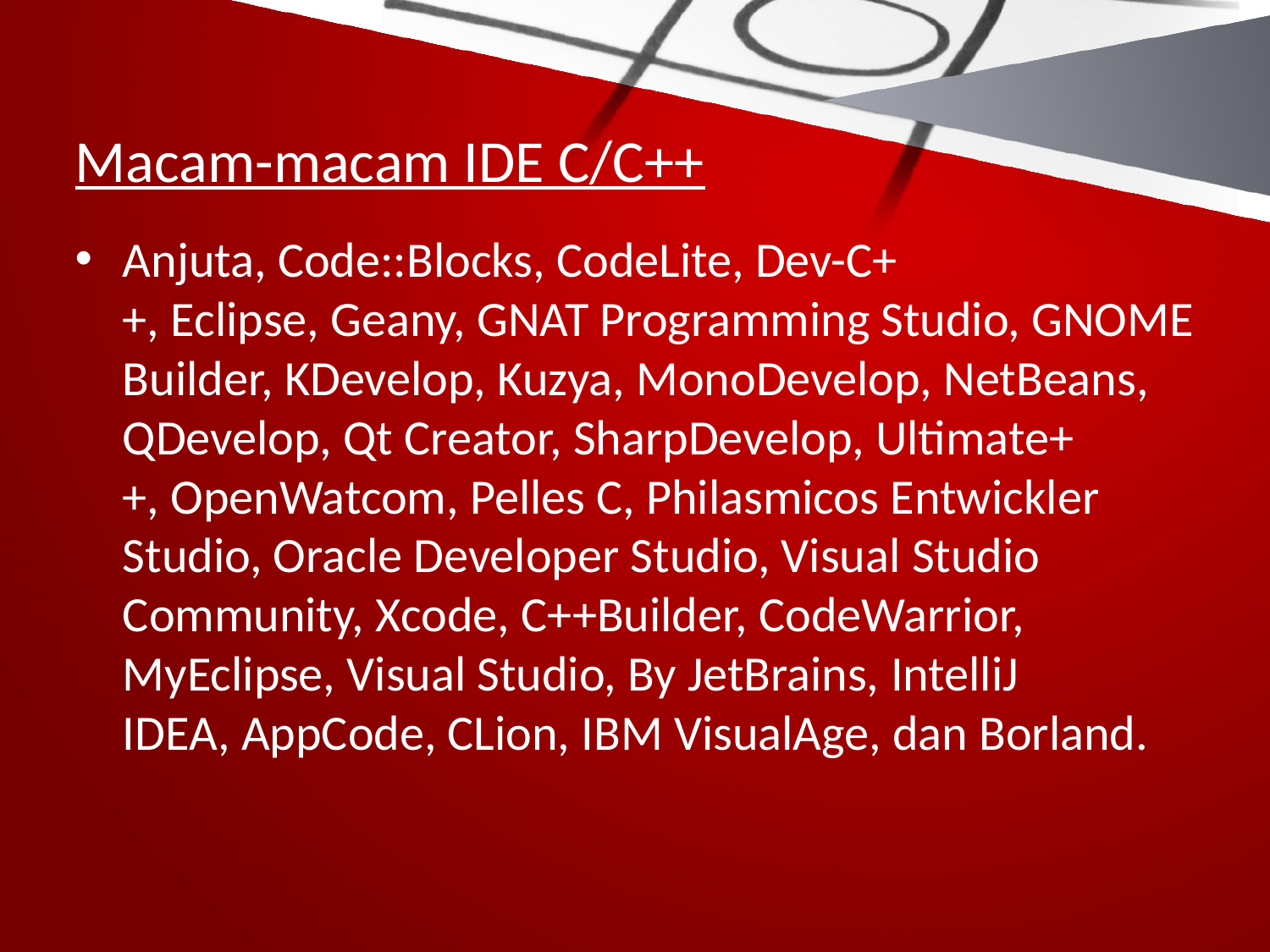

# Macam-macam IDE C/C++
Anjuta, Code::Blocks, CodeLite, Dev-C++, Eclipse, Geany, GNAT Programming Studio, GNOME Builder, KDevelop, Kuzya, MonoDevelop, NetBeans, QDevelop, Qt Creator, SharpDevelop, Ultimate++, OpenWatcom, Pelles C, Philasmicos Entwickler Studio, Oracle Developer Studio, Visual Studio Community, Xcode, C++Builder, CodeWarrior, MyEclipse, Visual Studio, By JetBrains, IntelliJ IDEA, AppCode, CLion, IBM VisualAge, dan Borland.